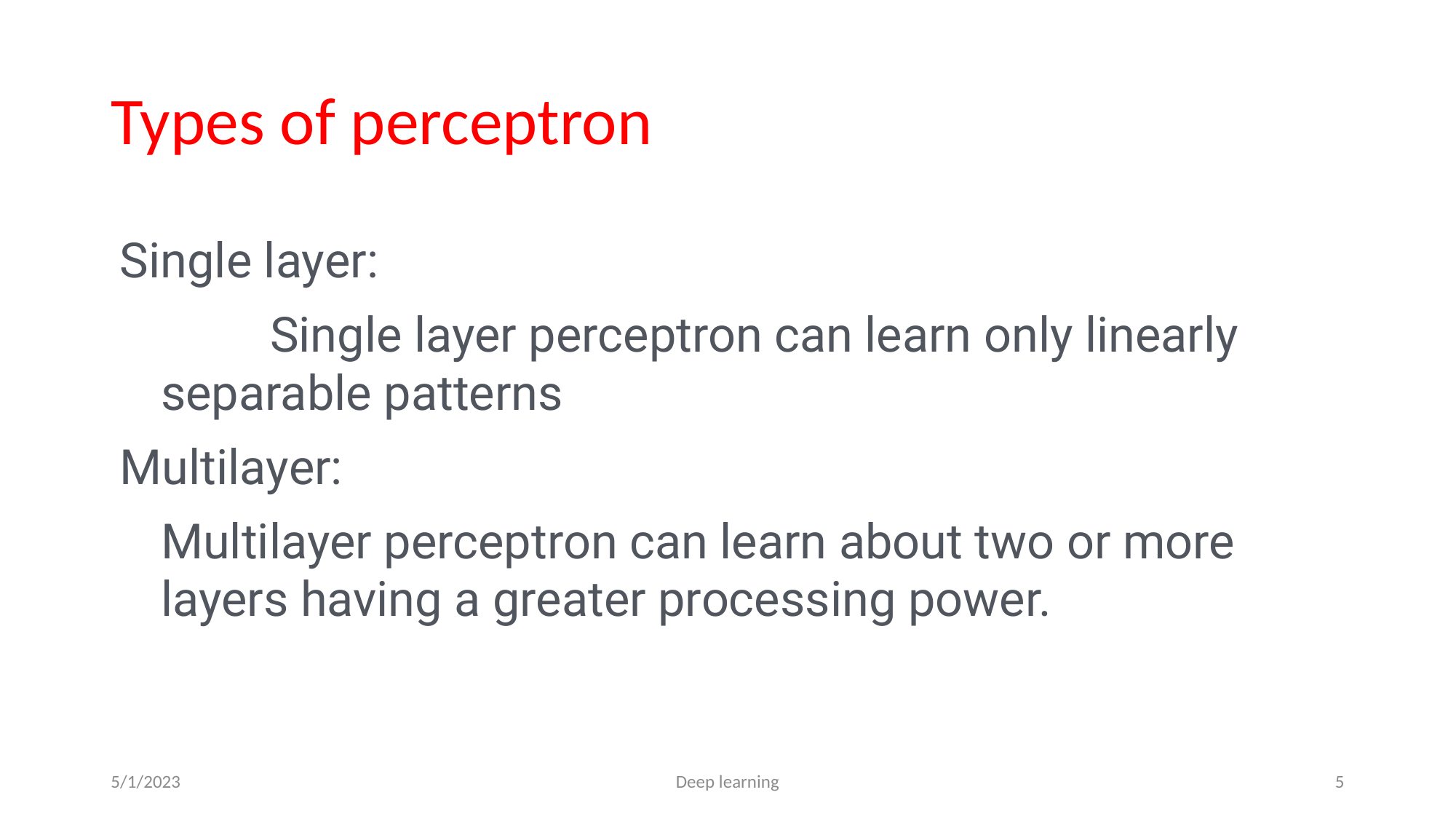

# Types of perceptron
Single layer:
		Single layer perceptron can learn only linearly separable patterns
Multilayer:
 	Multilayer perceptron can learn about two or more layers having a greater processing power.
5/1/2023
Deep learning
5